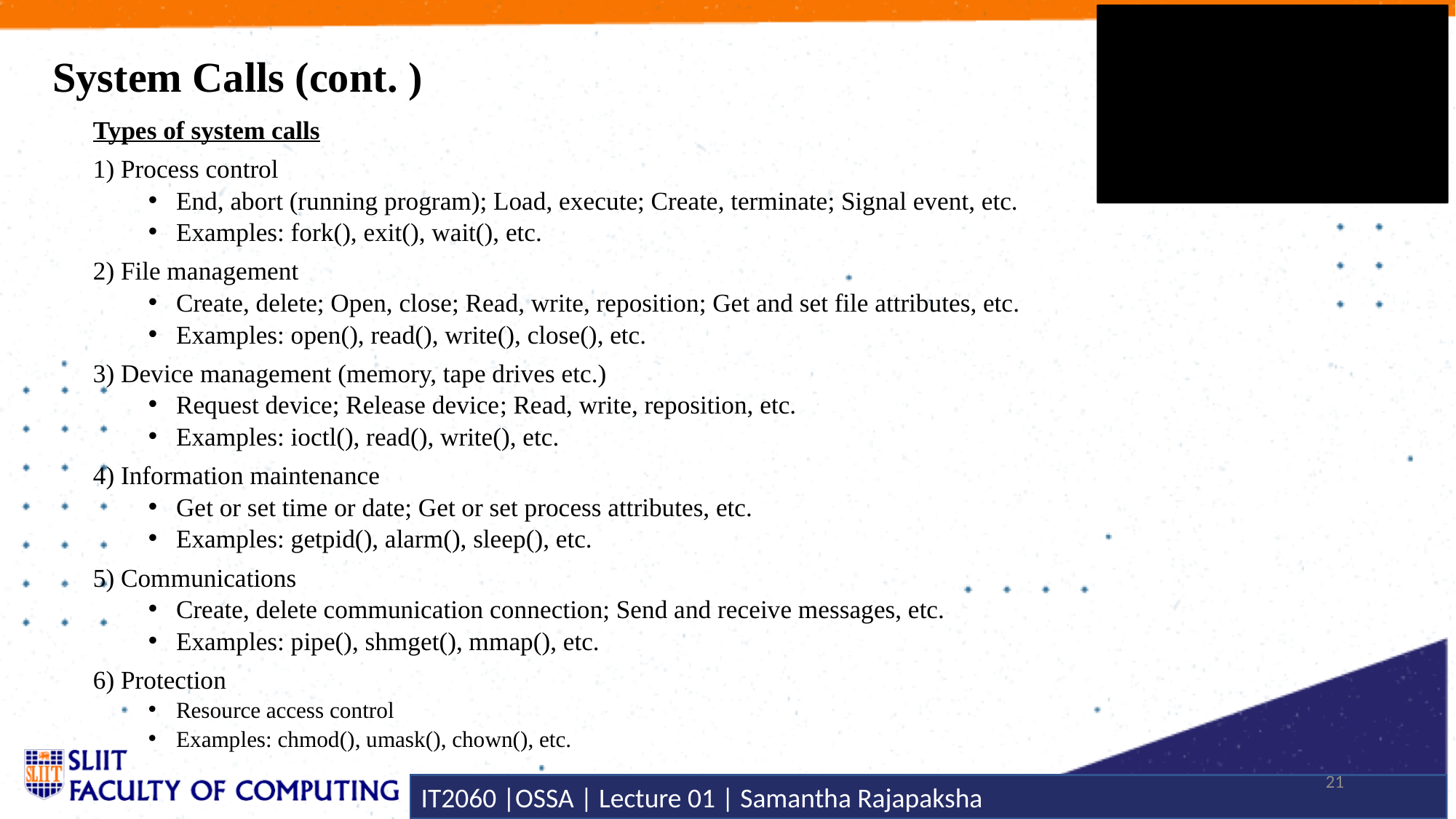

# System Calls (cont. )
Types of system calls
1) Process control
End, abort (running program); Load, execute; Create, terminate; Signal event, etc.
Examples: fork(), exit(), wait(), etc.
2) File management
Create, delete; Open, close; Read, write, reposition; Get and set file attributes, etc.
Examples: open(), read(), write(), close(), etc.
3) Device management (memory, tape drives etc.)
Request device; Release device; Read, write, reposition, etc.
Examples: ioctl(), read(), write(), etc.
4) Information maintenance
Get or set time or date; Get or set process attributes, etc.
Examples: getpid(), alarm(), sleep(), etc.
5) Communications
Create, delete communication connection; Send and receive messages, etc.
Examples: pipe(), shmget(), mmap(), etc.
6) Protection
Resource access control
Examples: chmod(), umask(), chown(), etc.
21